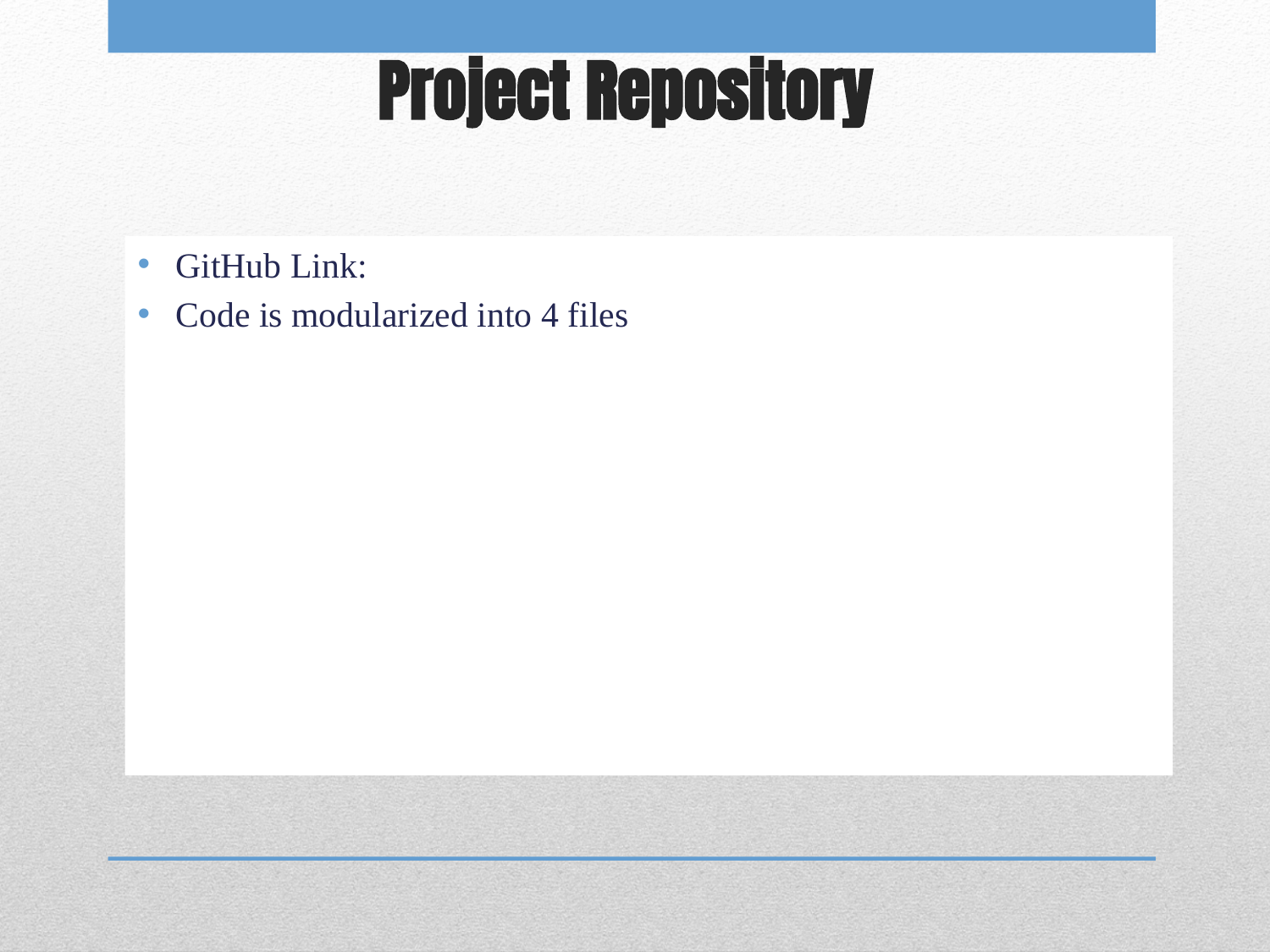

# Project Repository
GitHub Link:
Code is modularized into 4 files